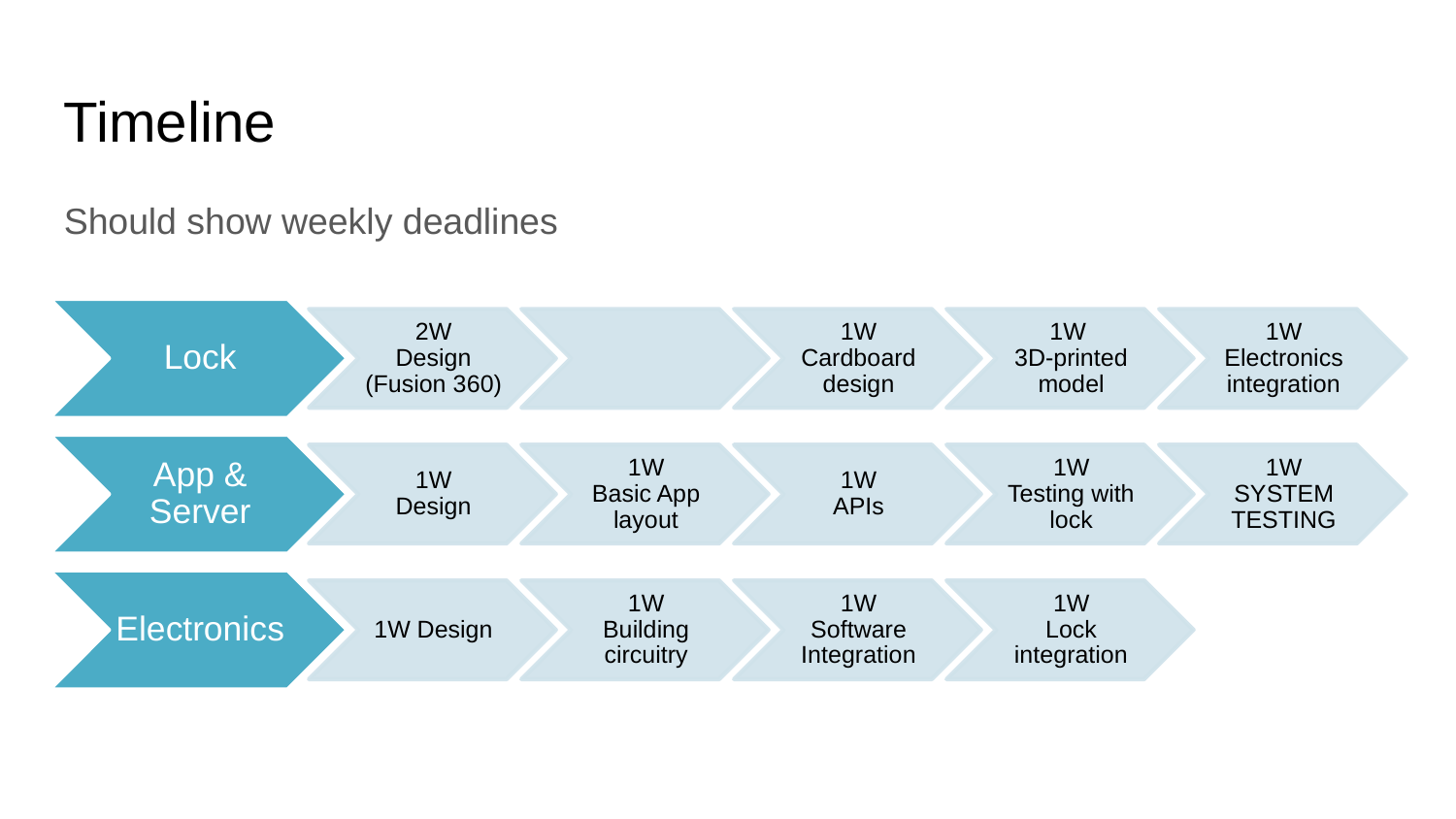

Timeline
Should show weekly deadlines
Lock
2W
Design (Fusion 360)

1W
Cardboard design
1W
3D-printed model
1W
Electronics integration
App & Server
1W
Design
1W
Basic App layout
1W
APIs
1W
Testing with lock
1W
SYSTEM TESTING
Electronics
1W Design
1W
Building circuitry
1W
Software Integration
1W
Lock integration